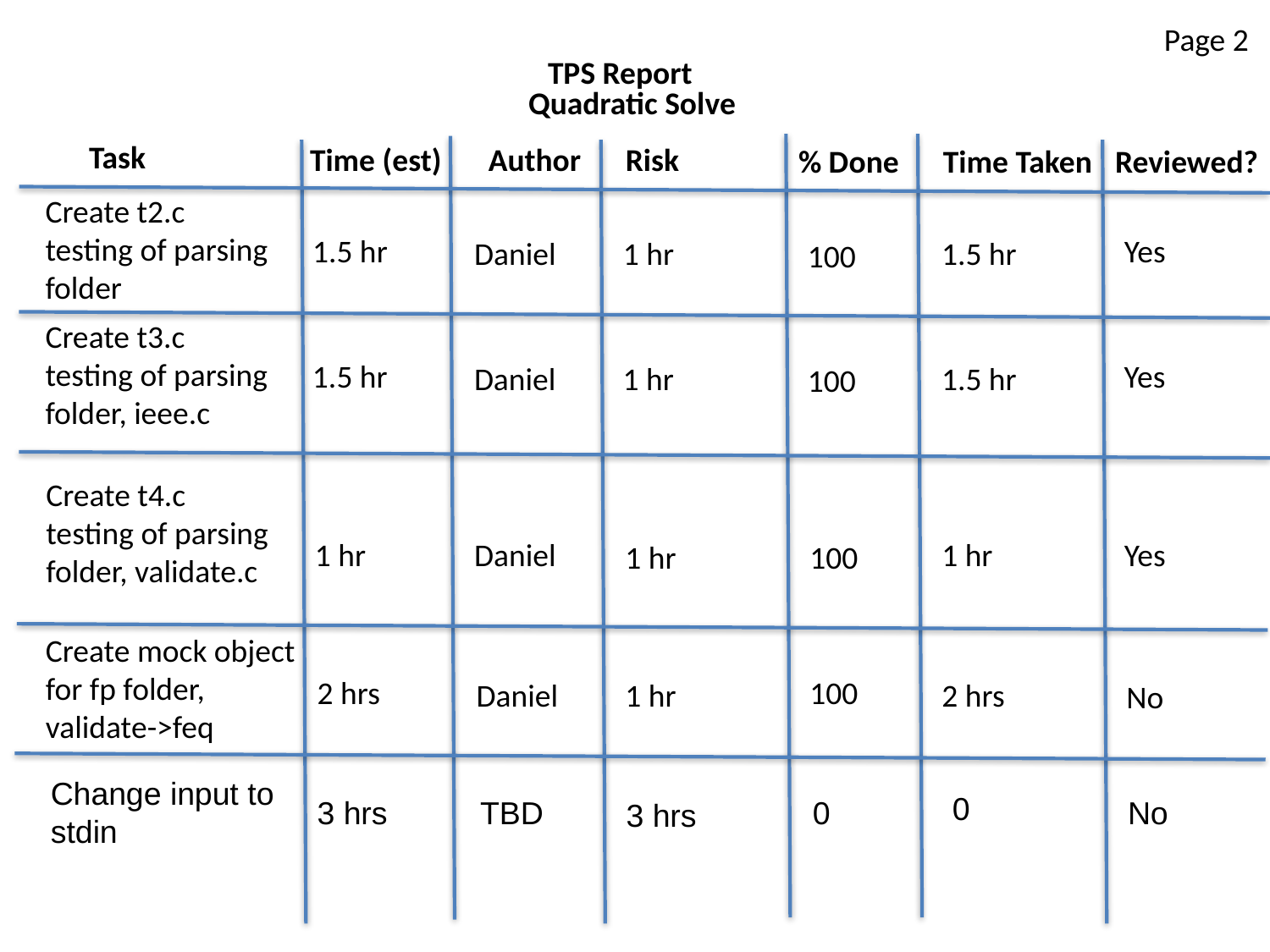

Page 2
TPS Report
Quadratic Solve
Task
Risk
Time (est)
Author

Reviewed?
Time Taken
% Done

Create t2.c
testing of parsing
folder

1.5 hr
Yes
Daniel
1 hr
1.5 hr
100
Create t3.c
testing of parsing
folder, ieee.c

1.5 hr
Yes
Daniel
1 hr
1.5 hr
100

Create t4.c
testing of parsing
folder, validate.c
Daniel
1 hr
1 hr
Yes
1 hr
100

Create mock object
for fp folder,
validate->feq
2 hrs
100
Daniel
1 hr
2 hrs
No

Change input to stdin
0
3 hrs
TBD
No
0
3 hrs